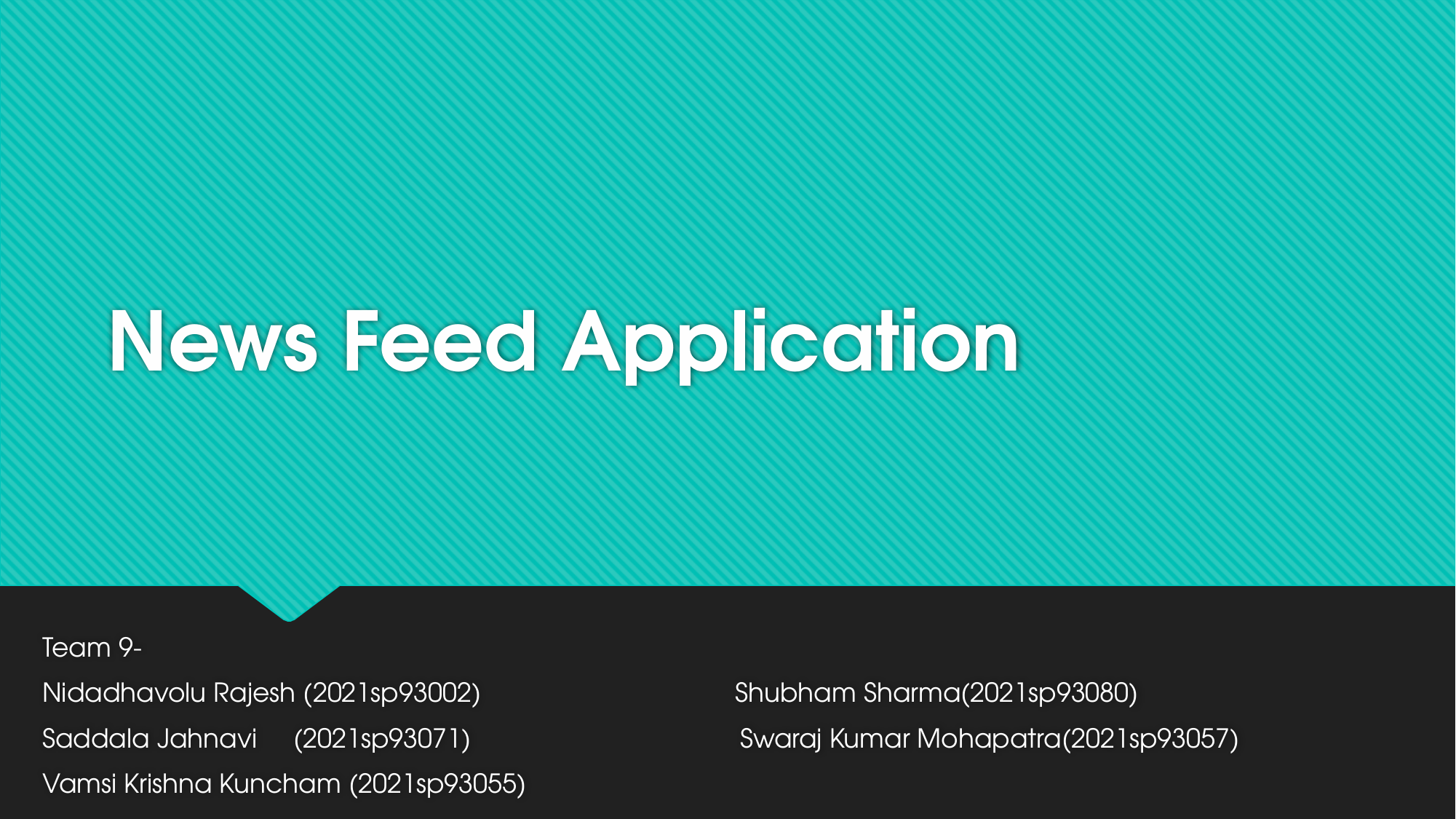

# News Feed Application
Team 9-
Nidadhavolu Rajesh (2021sp93002)                                   Shubham Sharma(2021sp93080)
Saddala Jahnavi     (2021sp93071)                                     Swaraj Kumar Mohapatra(2021sp93057)
Vamsi Krishna Kuncham (2021sp93055)